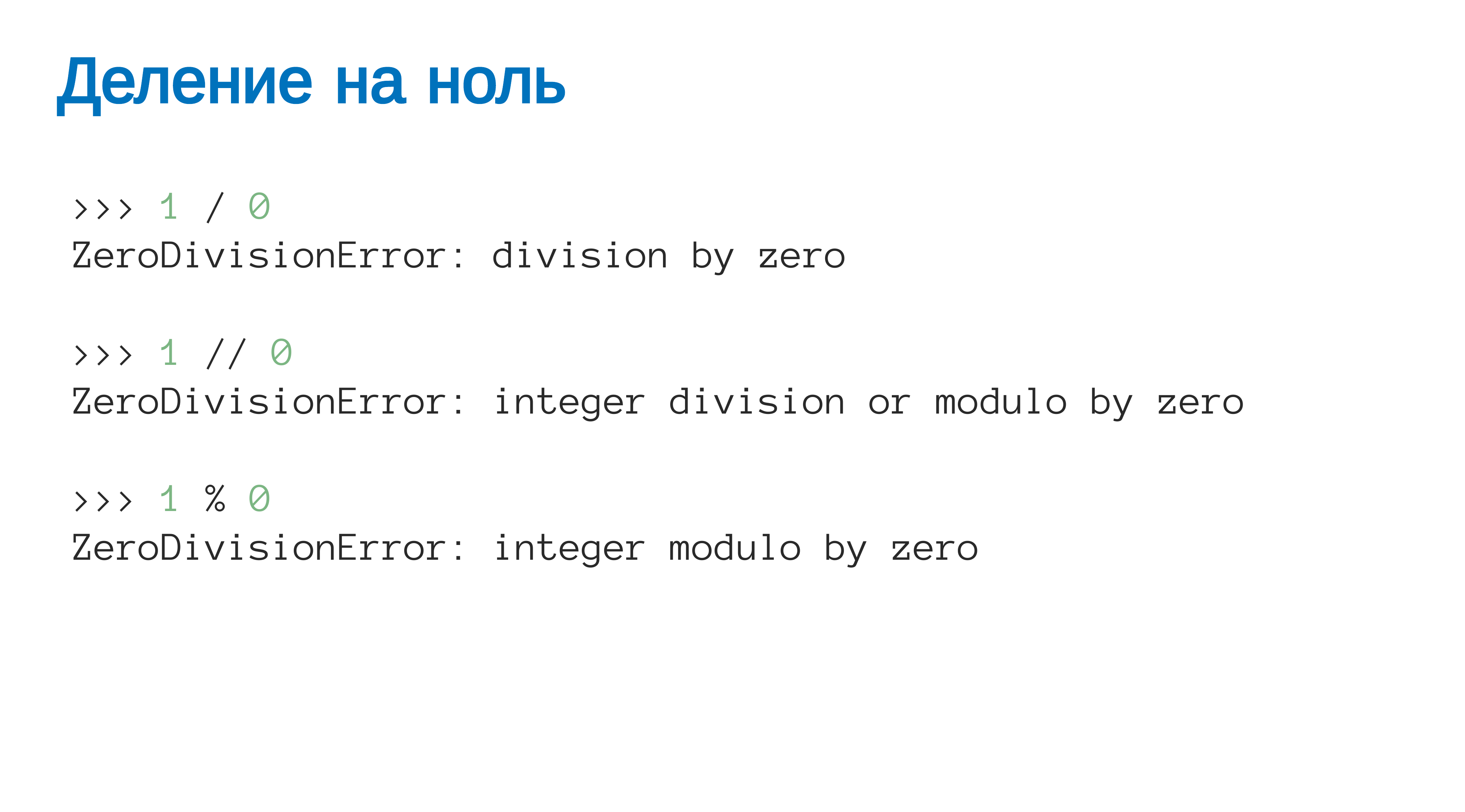

# Деление на ноль
>>> 1 / 0
ZeroDivisionError: division by zero

>>> 1 // 0
ZeroDivisionError: integer division or modulo by zero

>>> 1 % 0
ZeroDivisionError: integer modulo by zero
34